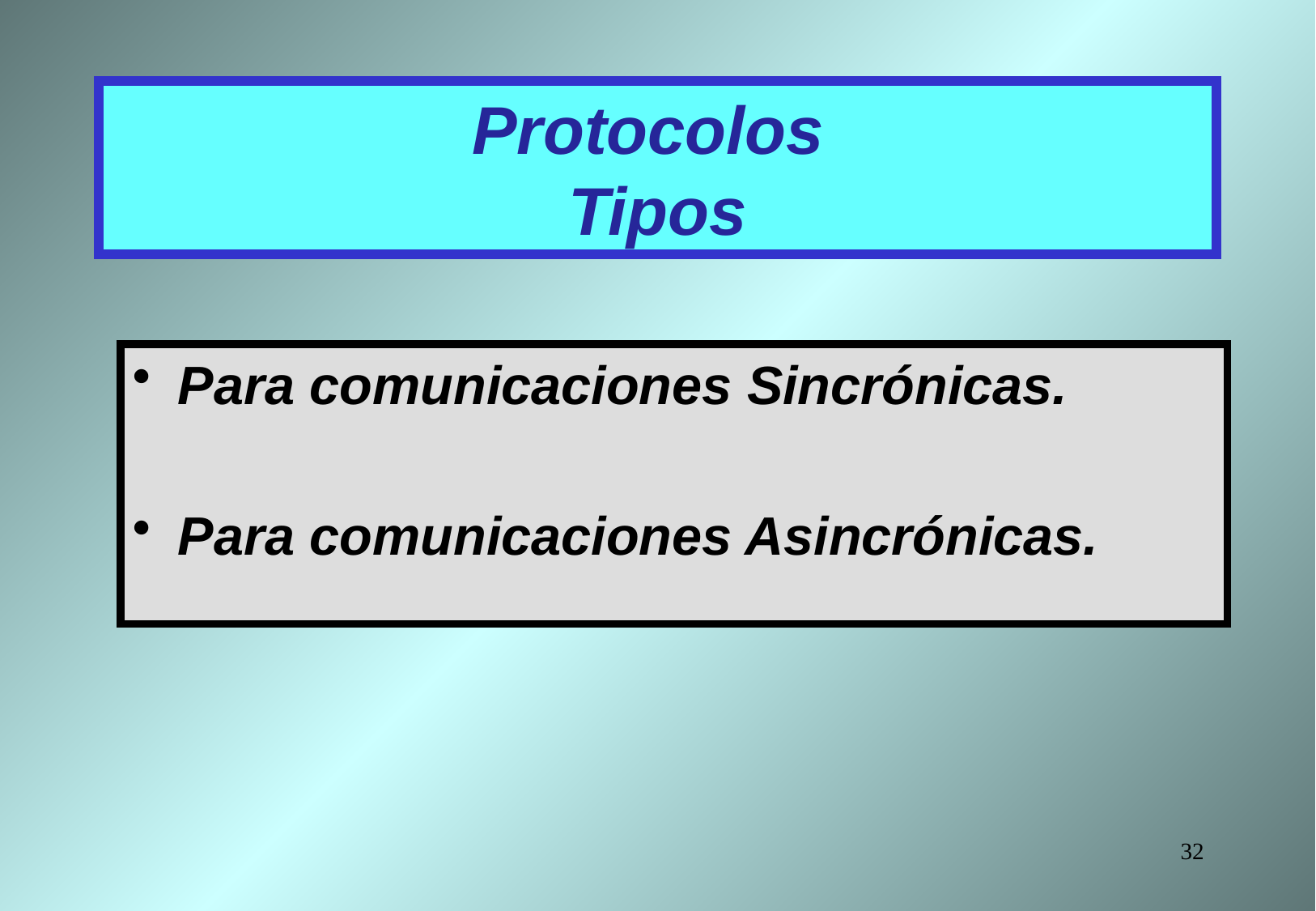

# Protocolos Tipos
Para comunicaciones Sincrónicas.

Para comunicaciones Asincrónicas.

32